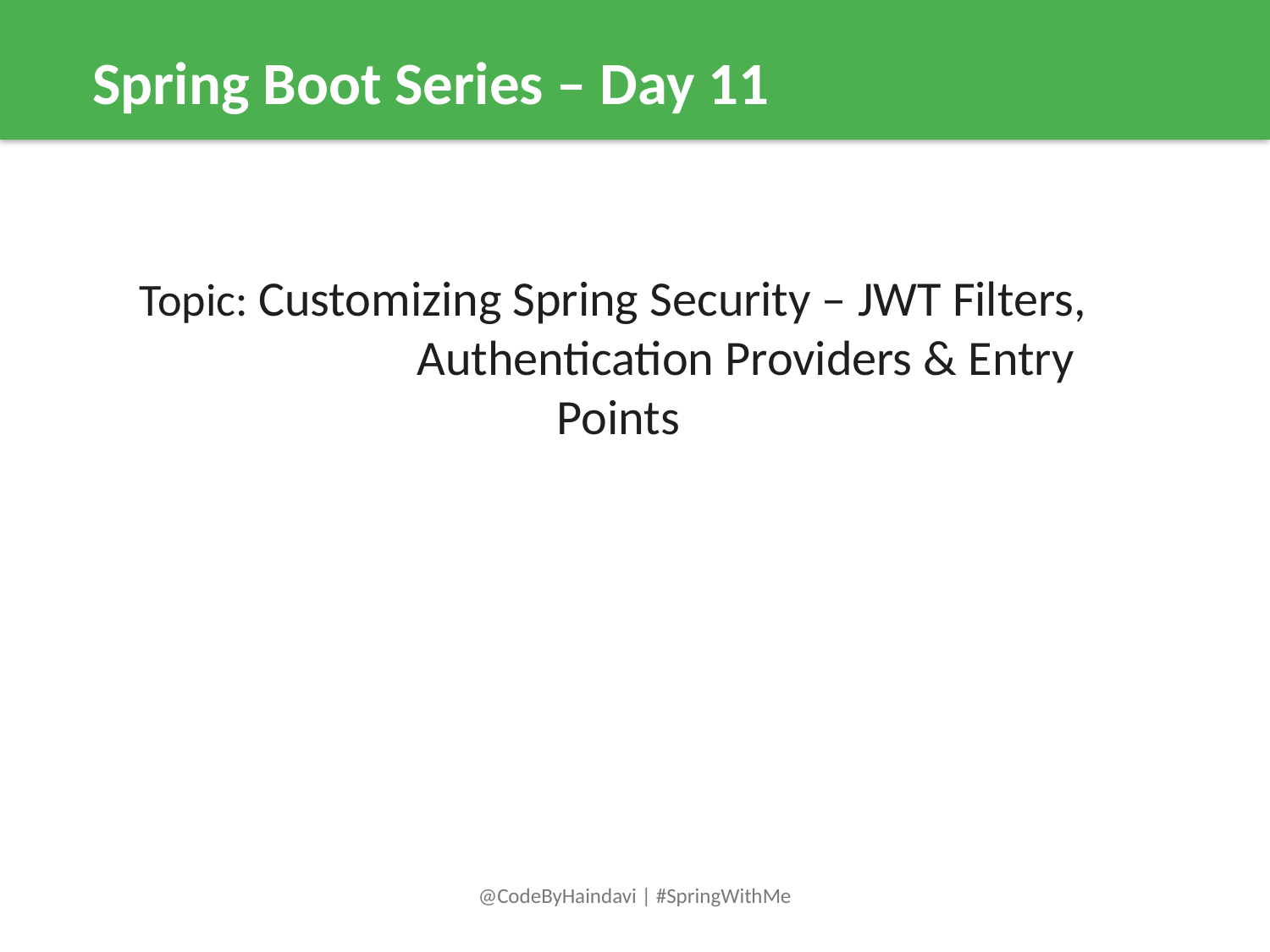

Spring Boot Series – Day 11
Topic: Customizing Spring Security – JWT Filters, 		Authentication Providers & Entry Points
@CodeByHaindavi | #SpringWithMe